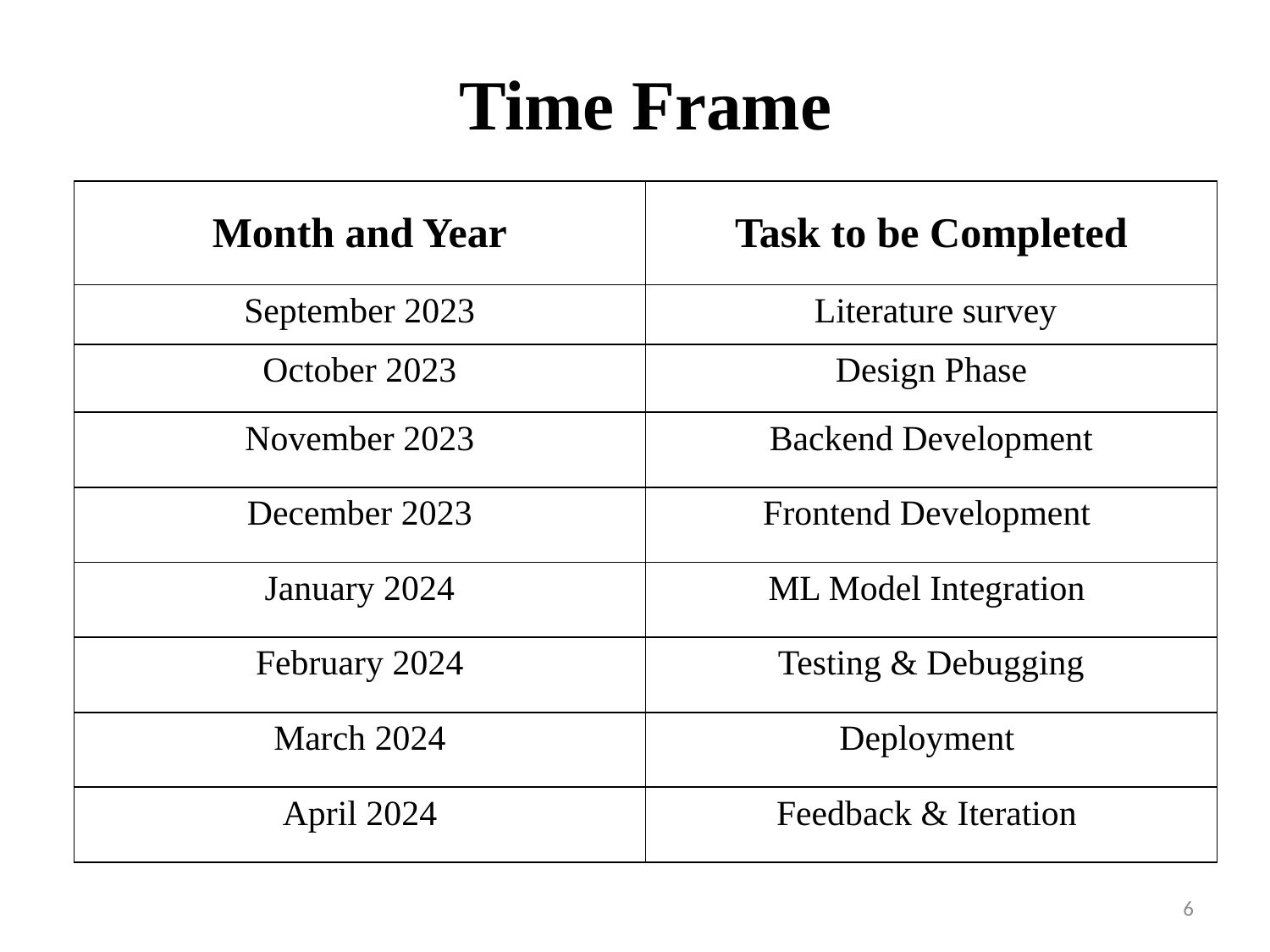

# Time Frame
| Month and Year | Task to be Completed |
| --- | --- |
| September 2023 | Literature survey |
| October 2023 | Design Phase |
| November 2023 | Backend Development |
| December 2023 | Frontend Development |
| January 2024 | ML Model Integration |
| February 2024 | Testing & Debugging |
| March 2024 | Deployment |
| April 2024 | Feedback & Iteration |
6